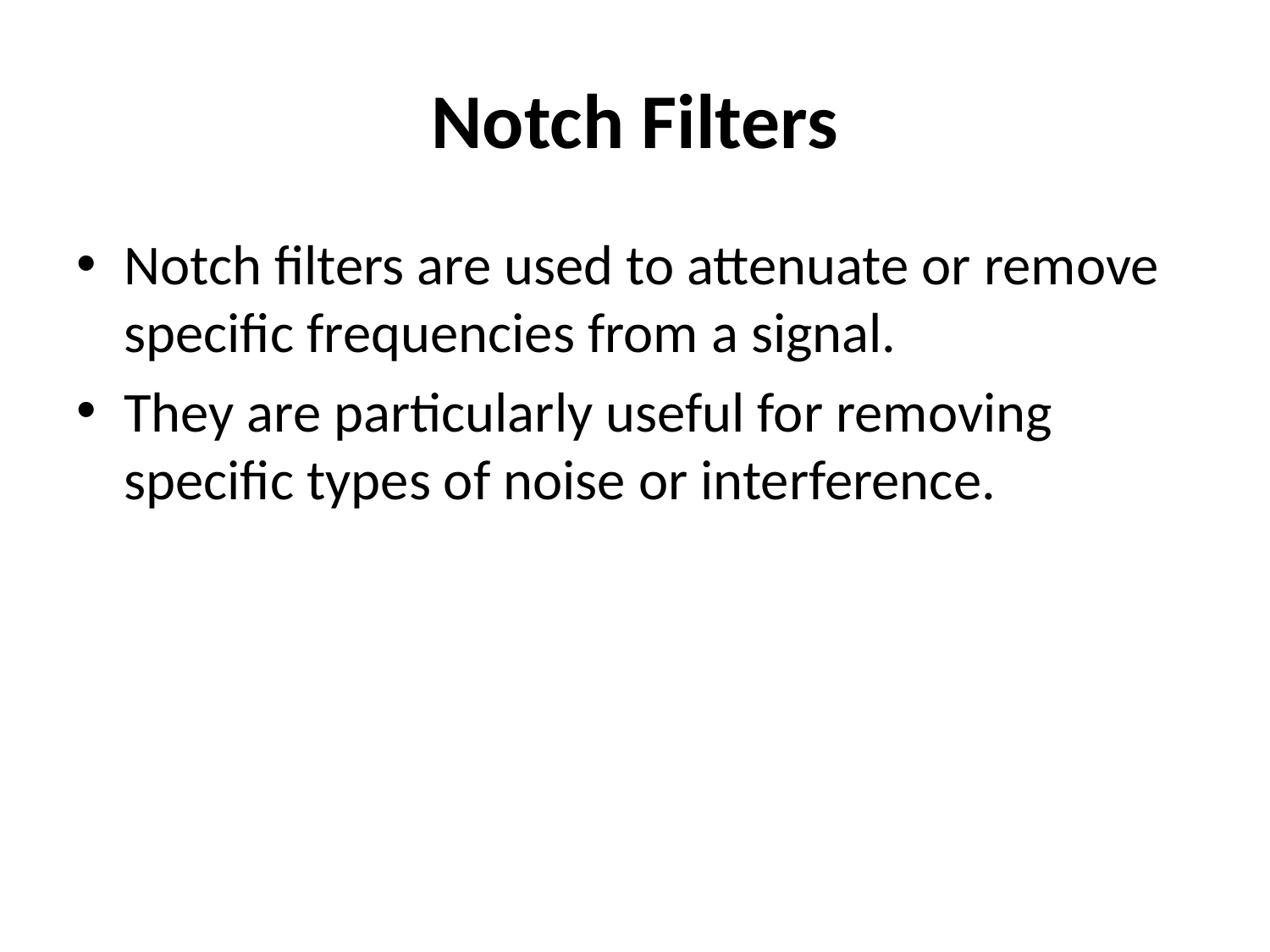

# Notch Filters
Notch filters are used to attenuate or remove specific frequencies from a signal.
They are particularly useful for removing specific types of noise or interference.